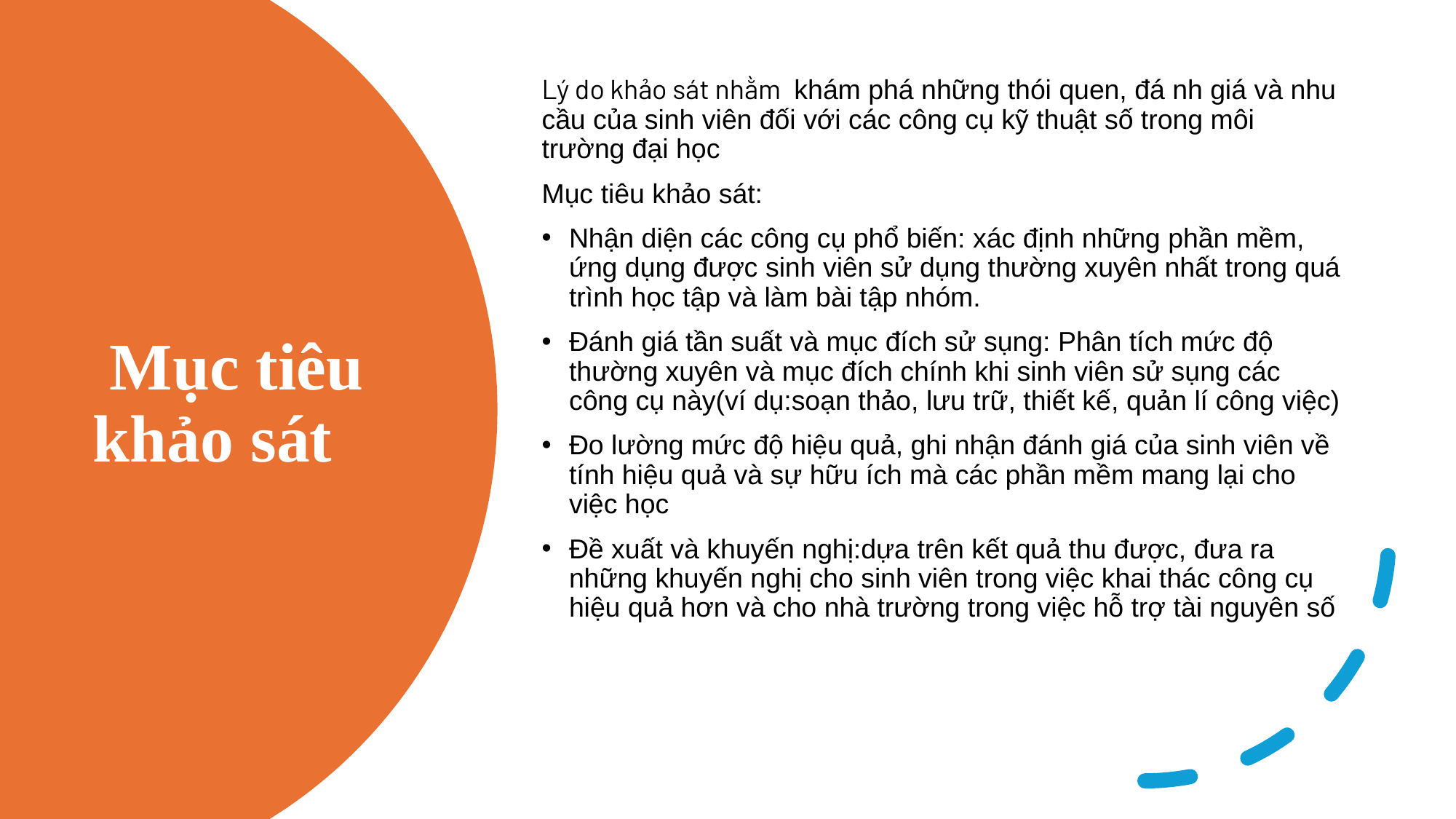

Lý do khảo sát nhằm  khám phá những thói quen, đá nh giá và nhu cầu của sinh viên đối với các công cụ kỹ thuật số trong môi trường đại học
Mục tiêu khảo sát:
Nhận diện các công cụ phổ biến: xác định những phần mềm, ứng dụng được sinh viên sử dụng thường xuyên nhất trong quá trình học tập và làm bài tập nhóm.
Đánh giá tần suất và mục đích sử sụng: Phân tích mức độ thường xuyên và mục đích chính khi sinh viên sử sụng các công cụ này(ví dụ:soạn thảo, lưu trữ, thiết kế, quản lí công việc)
Đo lường mức độ hiệu quả, ghi nhận đánh giá của sinh viên về tính hiệu quả và sự hữu ích mà các phần mềm mang lại cho việc học
Đề xuất và khuyến nghị:dựa trên kết quả thu được, đưa ra những khuyến nghị cho sinh viên trong việc khai thác công cụ hiệu quả hơn và cho nhà trường trong việc hỗ trợ tài nguyên số

# Mục tiêu khảo sát

2